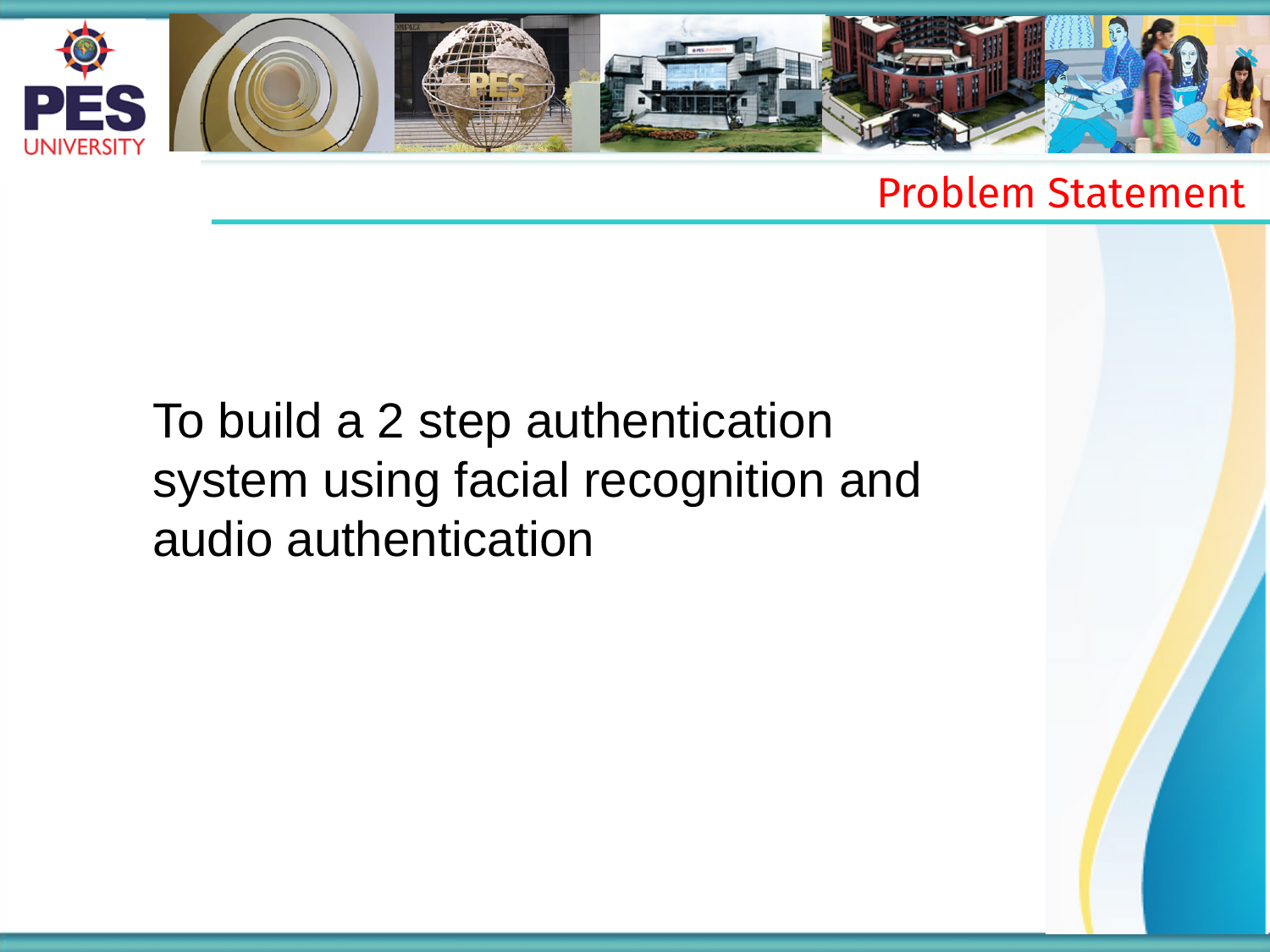

Problem Statement

To build a 2 step authentication system using facial recognition and audio authentication